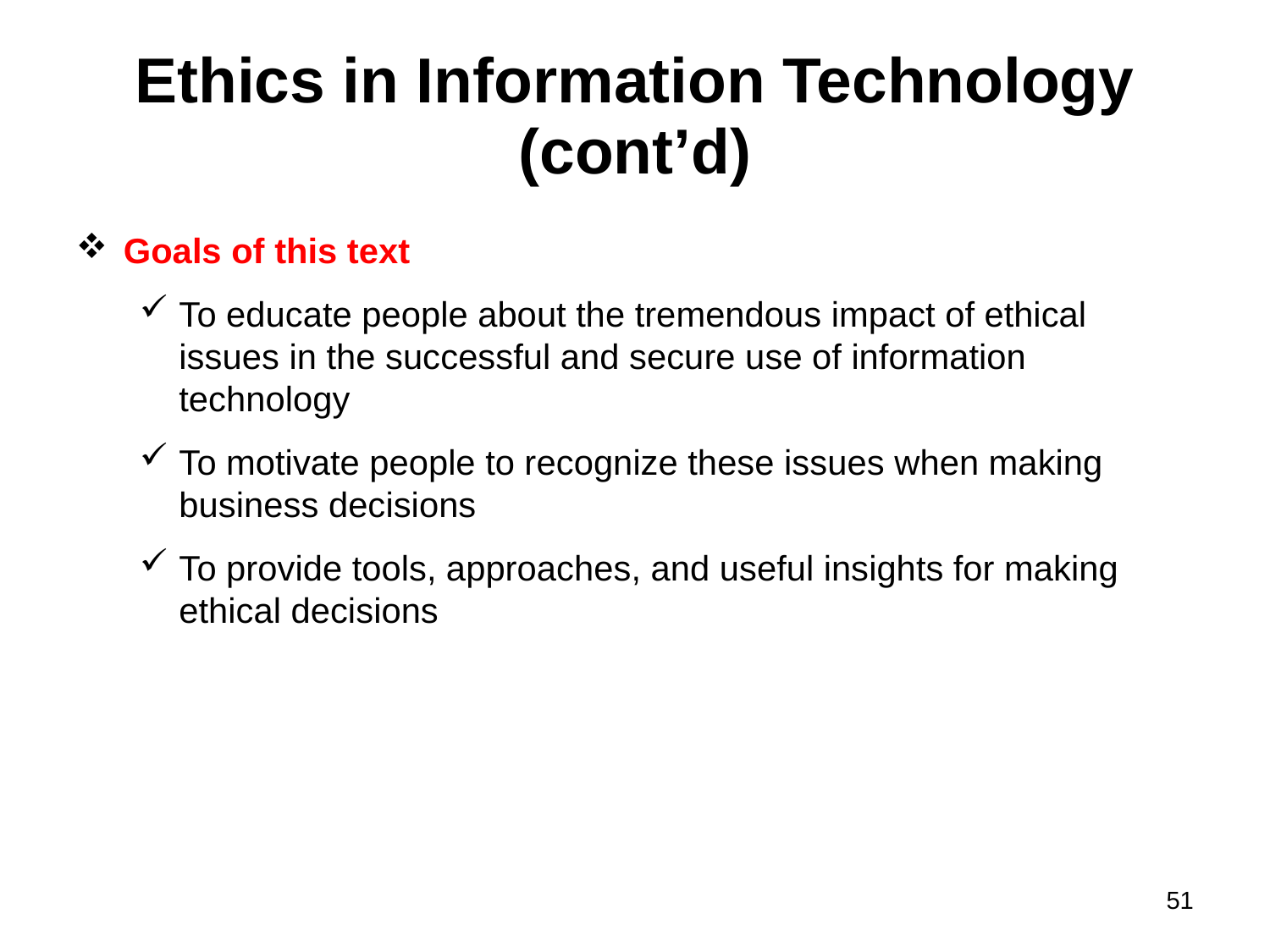

# Ethics in Information Technology (cont’d)
Goals of this text
To educate people about the tremendous impact of ethical issues in the successful and secure use of information technology
To motivate people to recognize these issues when making business decisions
To provide tools, approaches, and useful insights for making ethical decisions
51